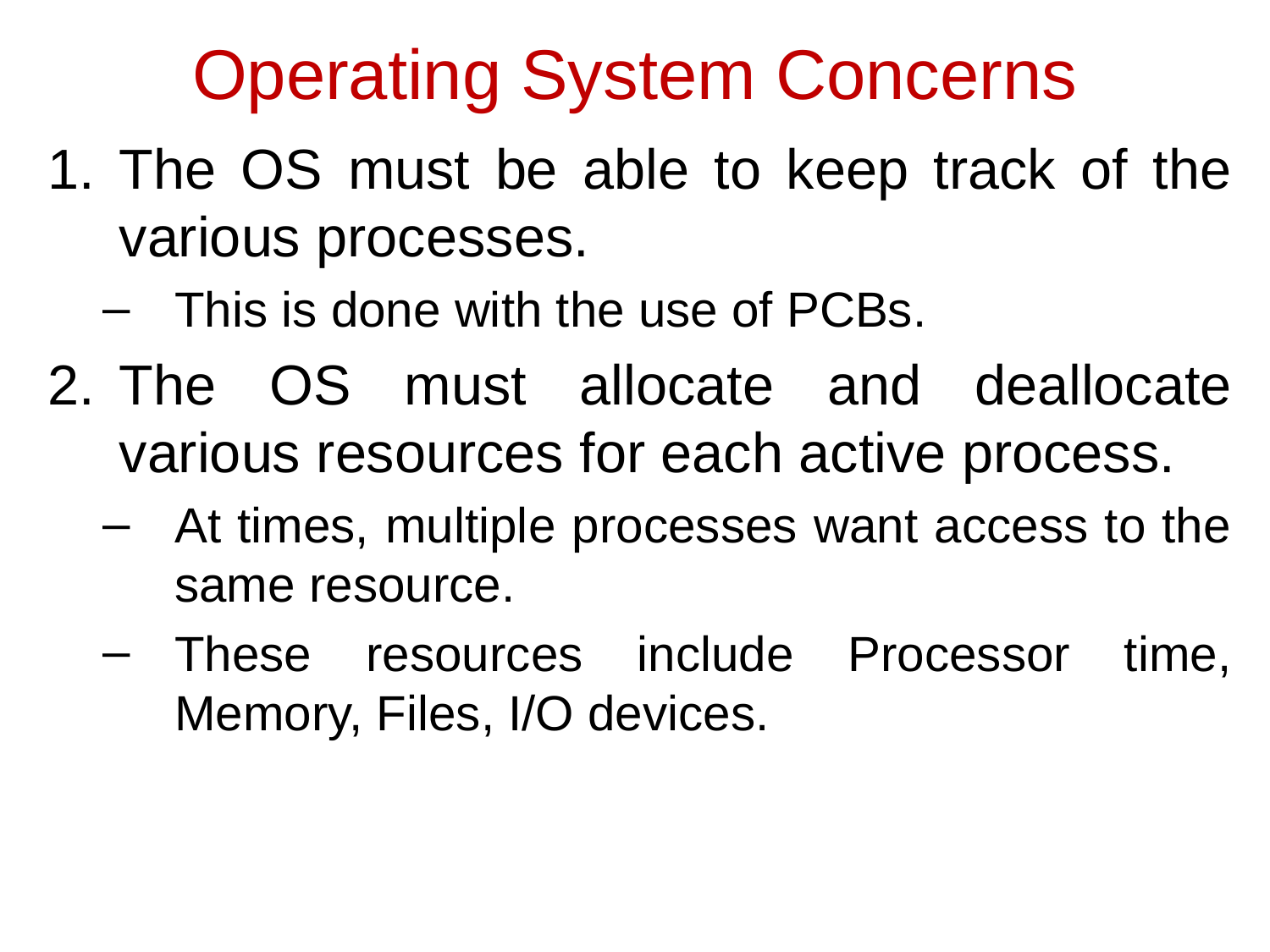

# Operating System Concerns
The OS must be able to keep track of the various processes.
This is done with the use of PCBs.
The OS must allocate and deallocate various resources for each active process.
At times, multiple processes want access to the same resource.
These resources include Processor time, Memory, Files, I/O devices.